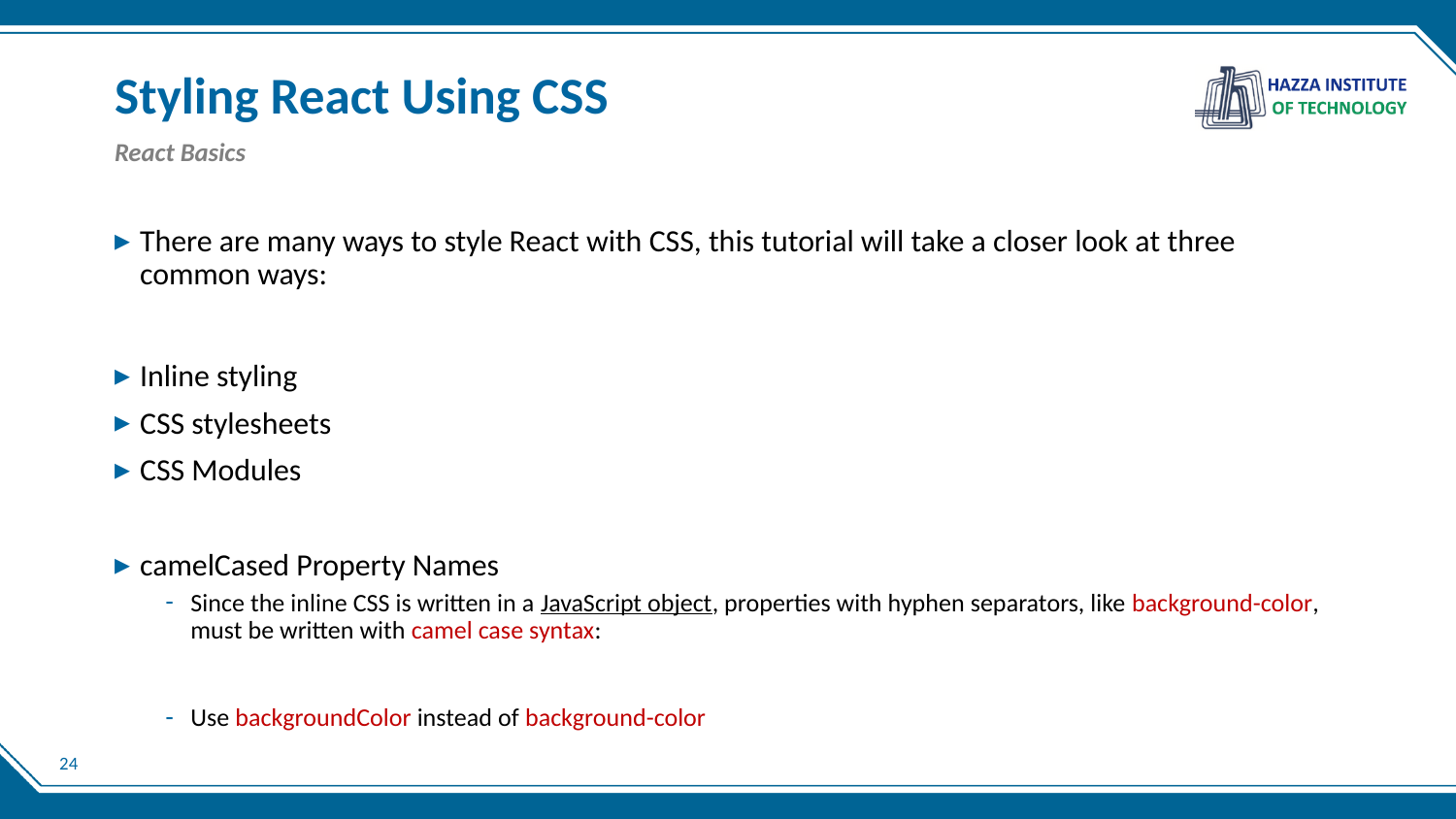

# Styling React Using CSS
React Basics

There are many ways to style React with CSS, this tutorial will take a closer look at three common ways:

Inline styling
CSS stylesheets
CSS Modules

camelCased Property Names
Since the inline CSS is written in a JavaScript object, properties with hyphen separators, like background-color, must be written with camel case syntax:

Use backgroundColor instead of background-color

24